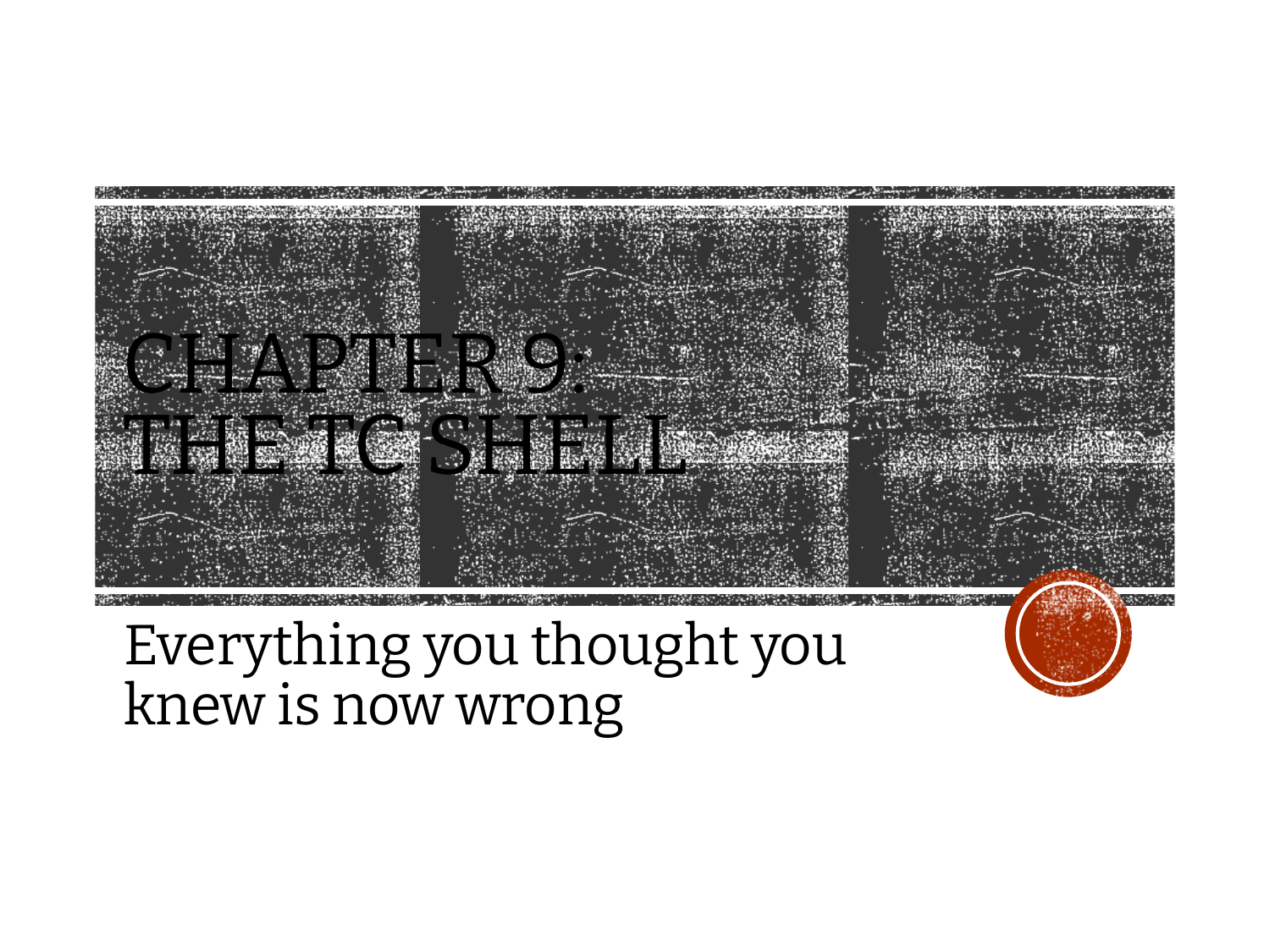

# Chapter 9: The TC Shell
Everything you thought you knew is now wrong